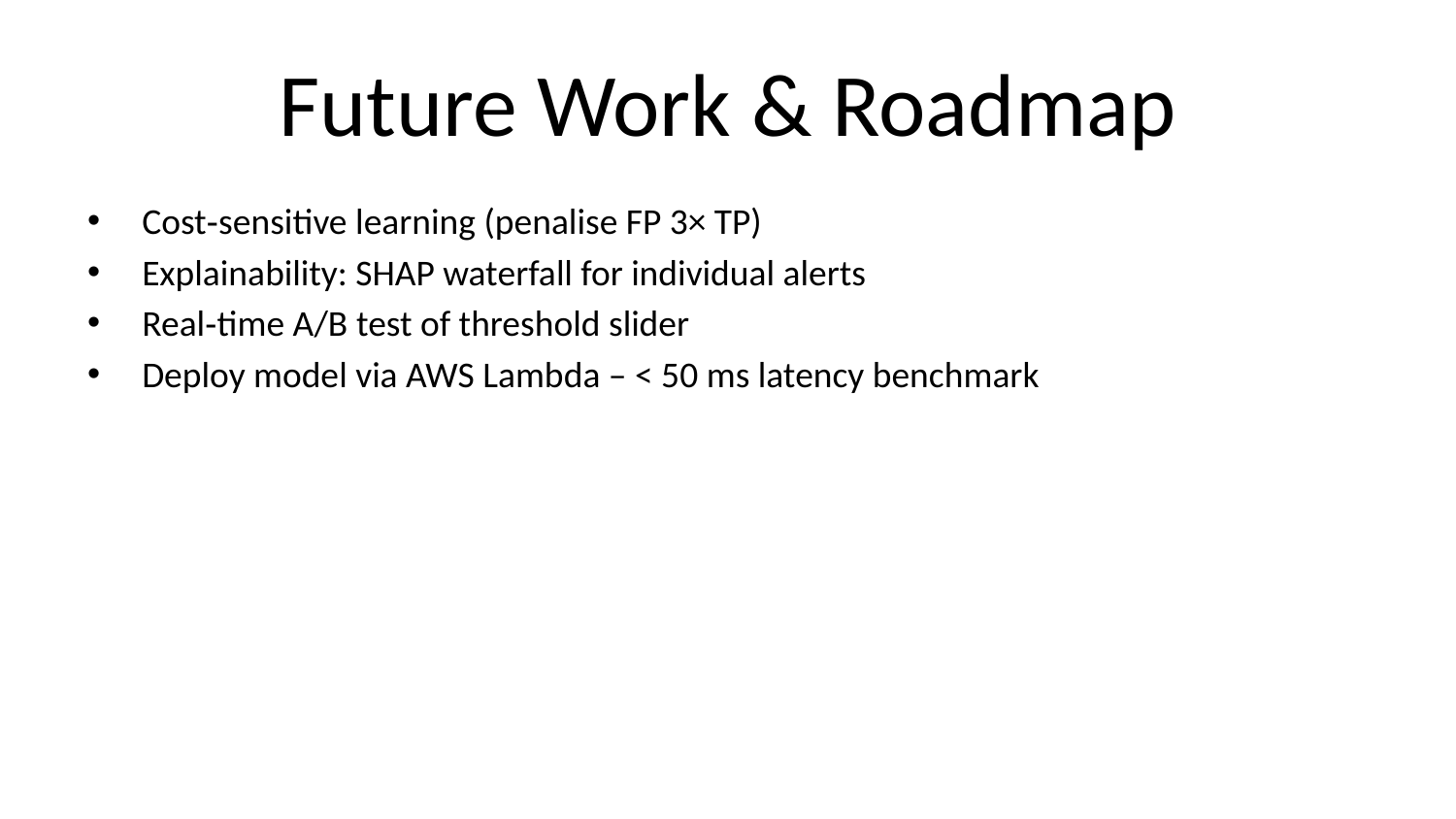

# Future Work & Roadmap
Cost‑sensitive learning (penalise FP 3× TP)
Explainability: SHAP waterfall for individual alerts
Real‑time A/B test of threshold slider
Deploy model via AWS Lambda – < 50 ms latency benchmark